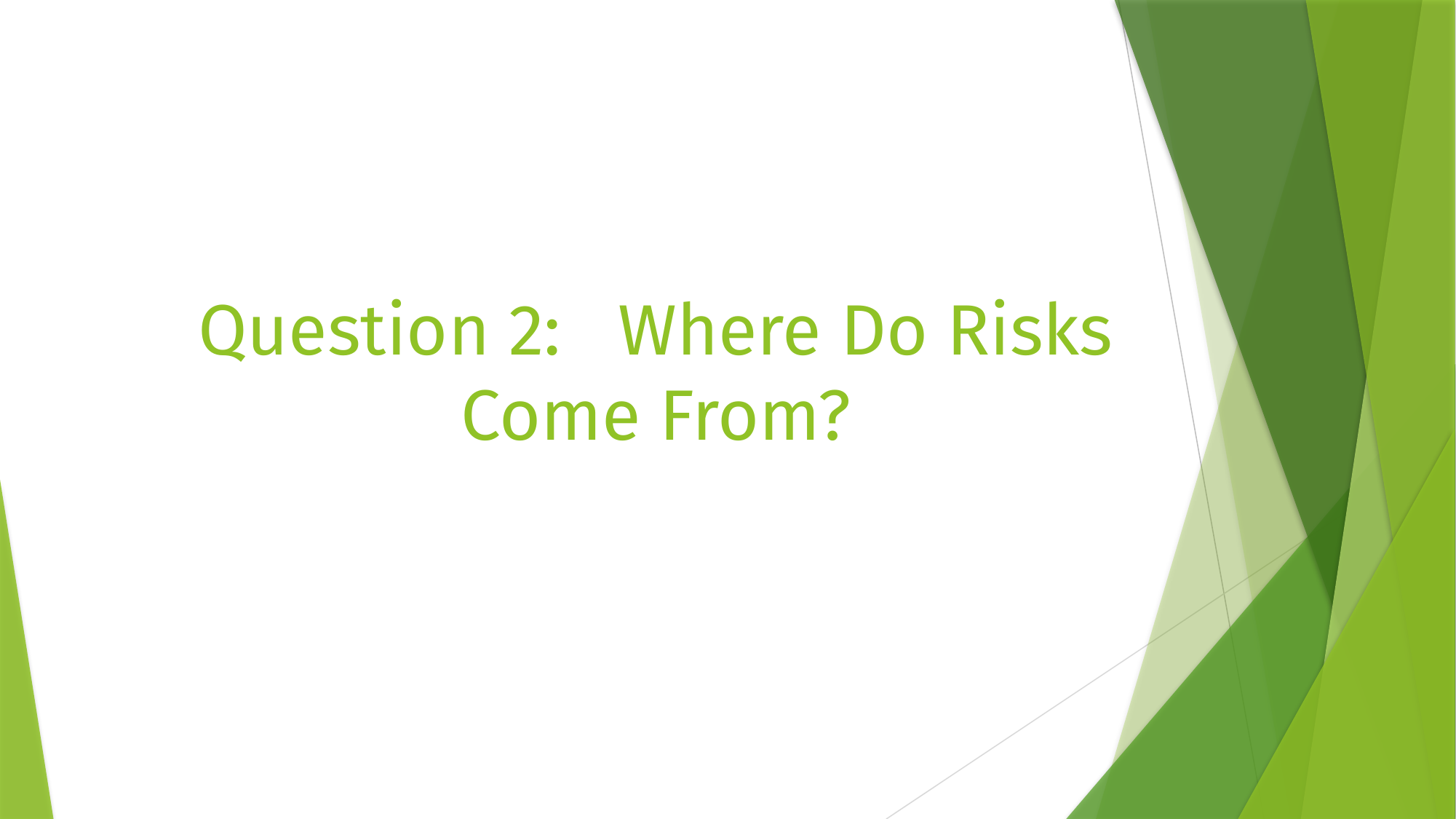

# Question 2:   Where Do Risks Come From?